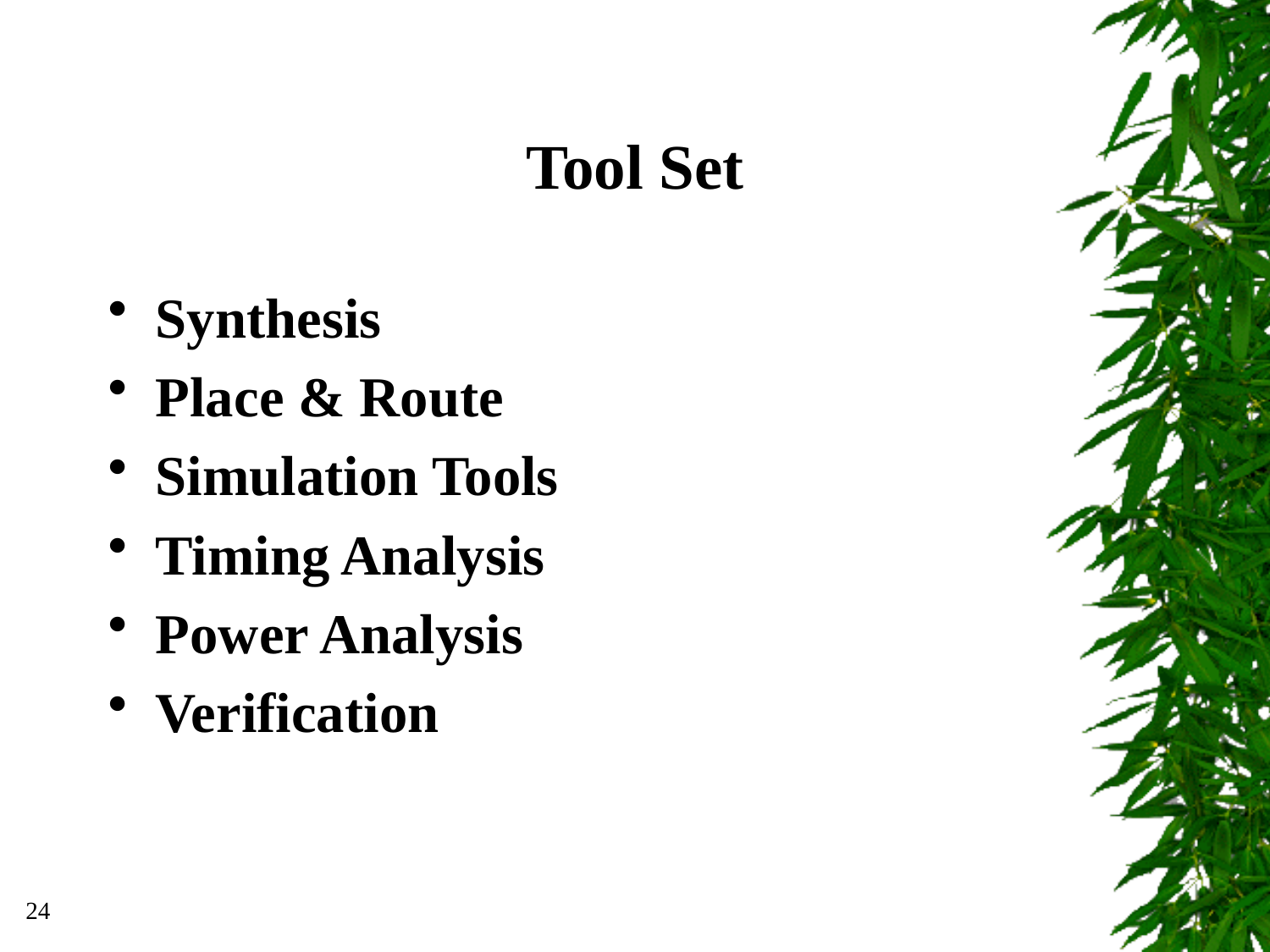

# Tool Set
Synthesis
Place & Route
Simulation Tools
Timing Analysis
Power Analysis
Verification

24